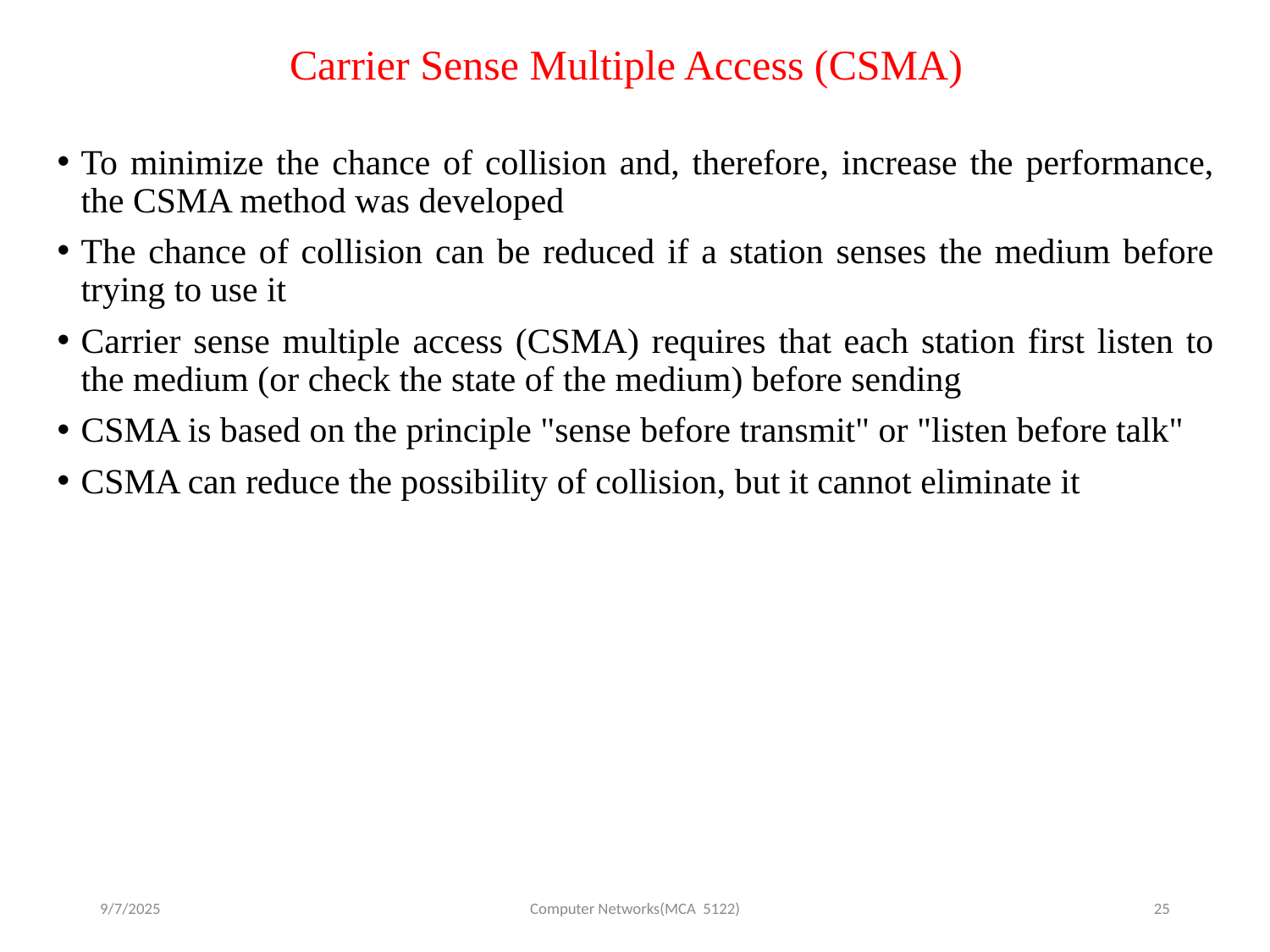

Carrier Sense Multiple Access (CSMA)
To minimize the chance of collision and, therefore, increase the performance, the CSMA method was developed
The chance of collision can be reduced if a station senses the medium before trying to use it
Carrier sense multiple access (CSMA) requires that each station first listen to the medium (or check the state of the medium) before sending
CSMA is based on the principle "sense before transmit" or "listen before talk"
CSMA can reduce the possibility of collision, but it cannot eliminate it
9/7/2025
Computer Networks(MCA  5122)
25